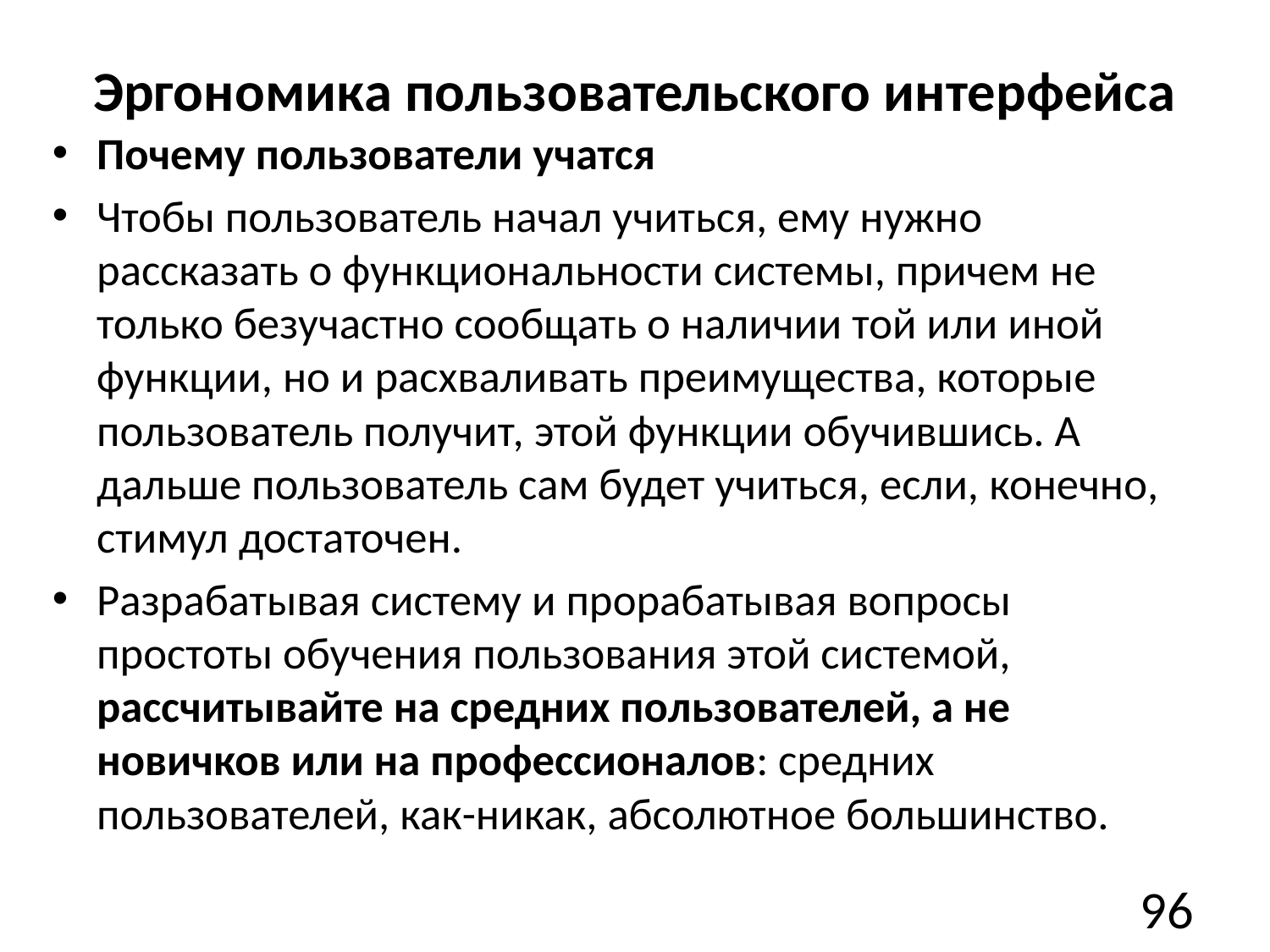

# Эргономика пользовательского интерфейса
Почему пользователи учатся
Чтобы пользователь начал учиться, ему нужно рассказать о функциональности системы, причем не только безучастно сообщать о наличии той или иной функции, но и расхваливать преимущества, которые пользователь получит, этой функции обучившись. А дальше пользователь сам будет учиться, если, конечно, стимул достаточен.
Разрабатывая систему и прорабатывая вопросы простоты обучения пользования этой системой, рассчитывайте на средних пользователей, а не новичков или на профессионалов: средних пользователей, как-никак, абсолютное большинство.
96